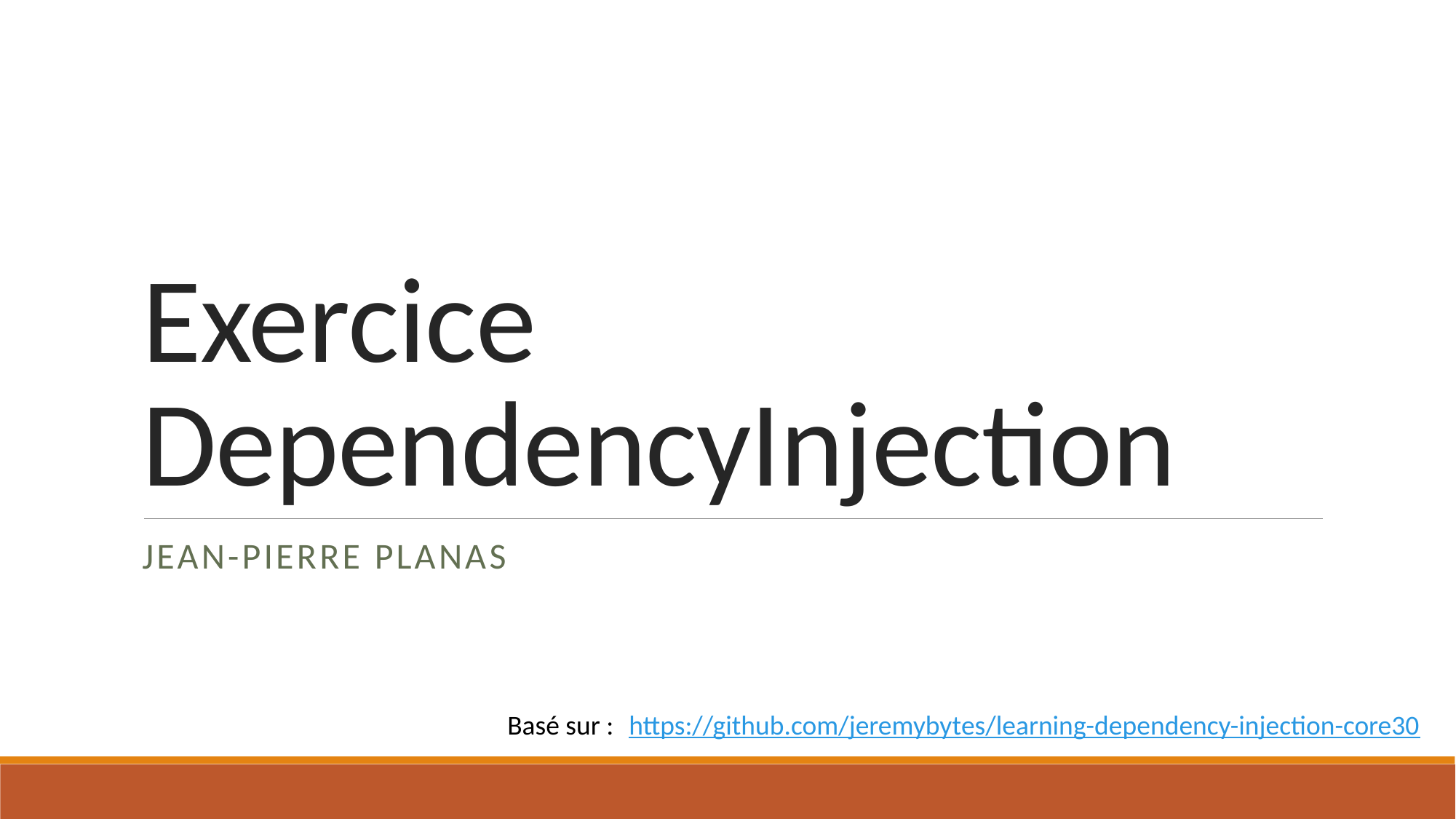

# Exercice DependencyInjection
Jean-Pierre Planas
Basé sur :
https://github.com/jeremybytes/learning-dependency-injection-core30